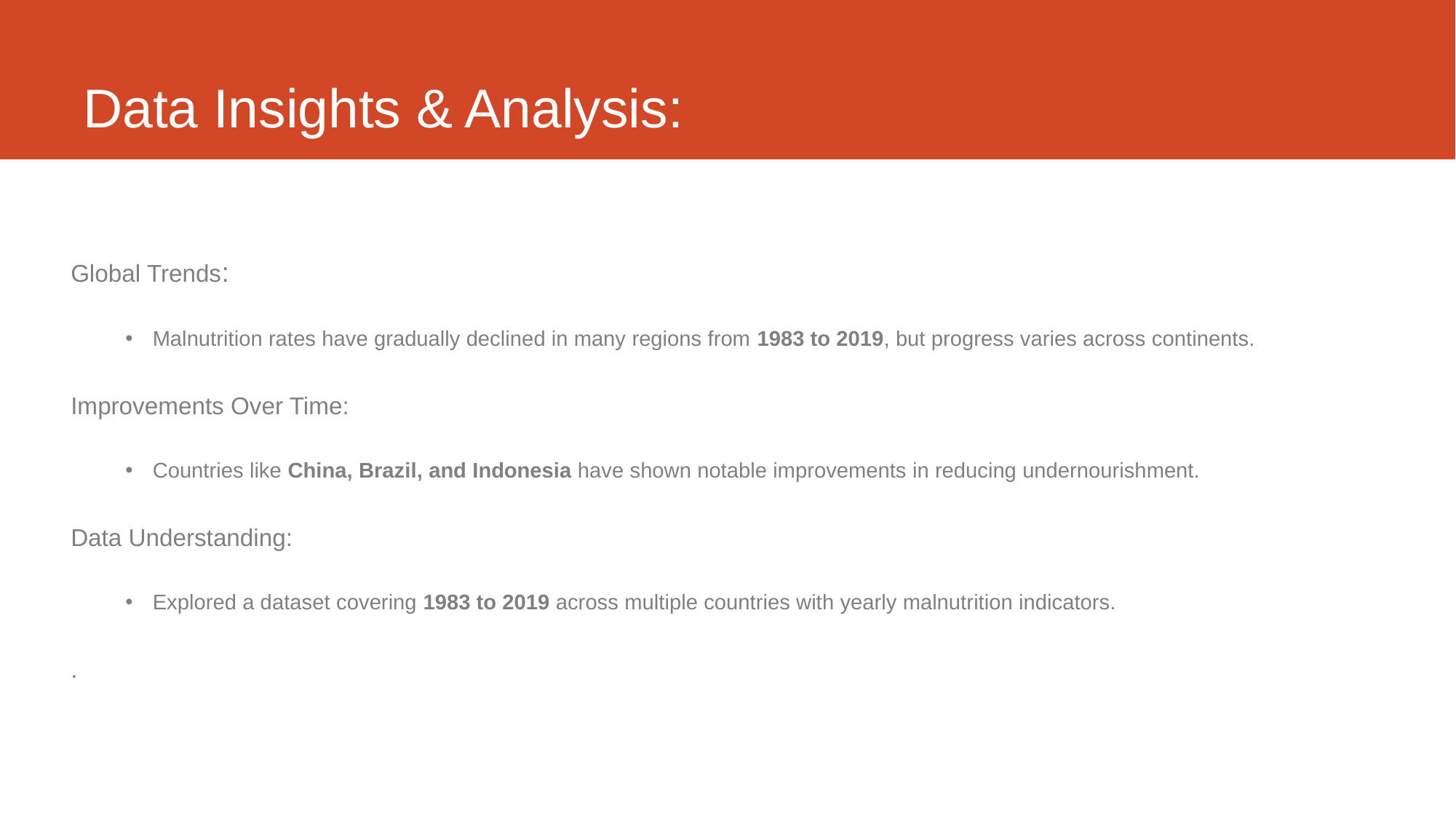

# Data Insights & Analysis:
Global Trends:
Malnutrition rates have gradually declined in many regions from 1983 to 2019, but progress varies across continents.
Improvements Over Time:
Countries like China, Brazil, and Indonesia have shown notable improvements in reducing undernourishment.
Data Understanding:
Explored a dataset covering 1983 to 2019 across multiple countries with yearly malnutrition indicators.
.